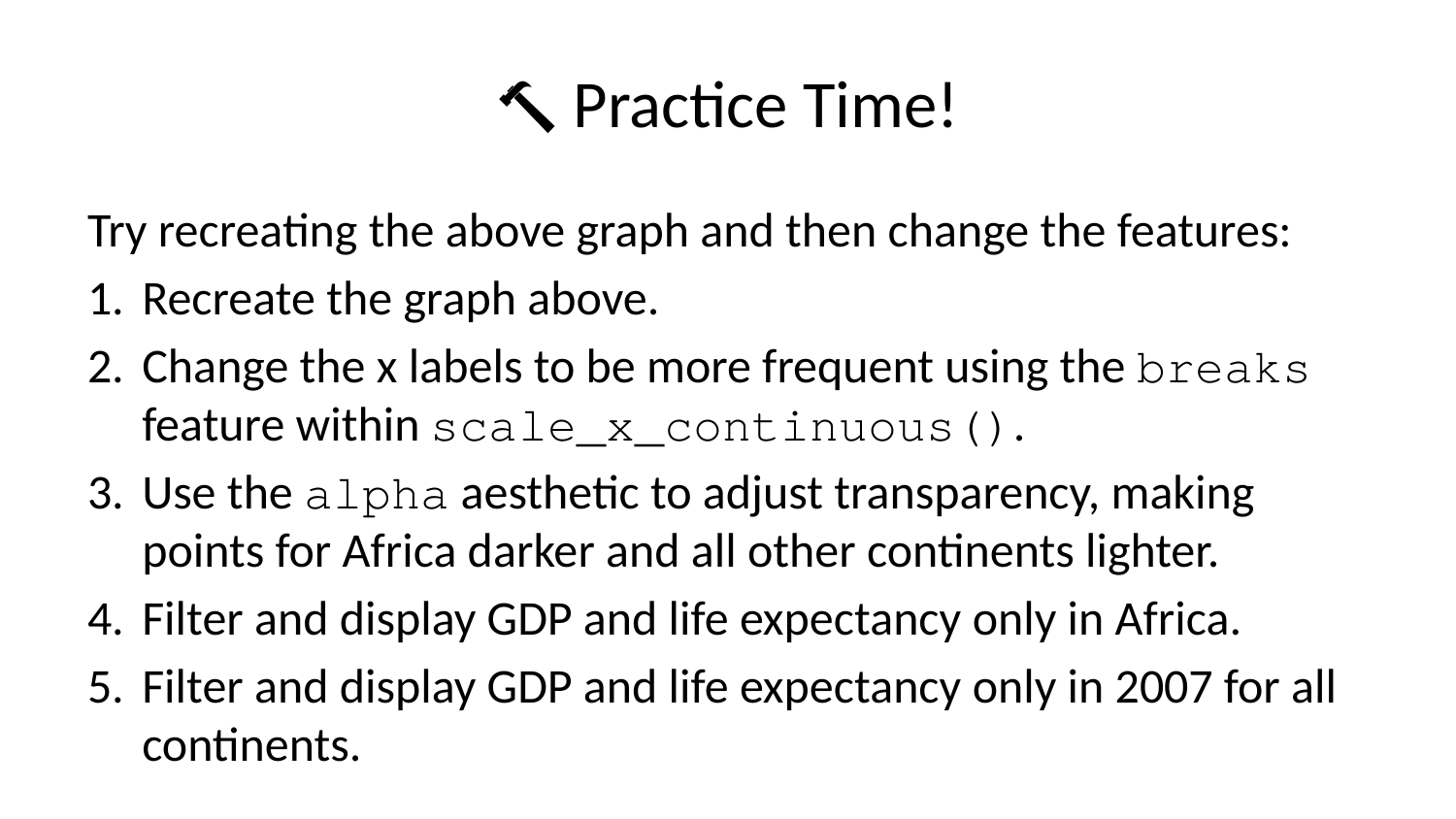

# 🔨 Practice Time!
Try recreating the above graph and then change the features:
Recreate the graph above.
Change the x labels to be more frequent using the breaks feature within scale_x_continuous().
Use the alpha aesthetic to adjust transparency, making points for Africa darker and all other continents lighter.
Filter and display GDP and life expectancy only in Africa.
Filter and display GDP and life expectancy only in 2007 for all continents.